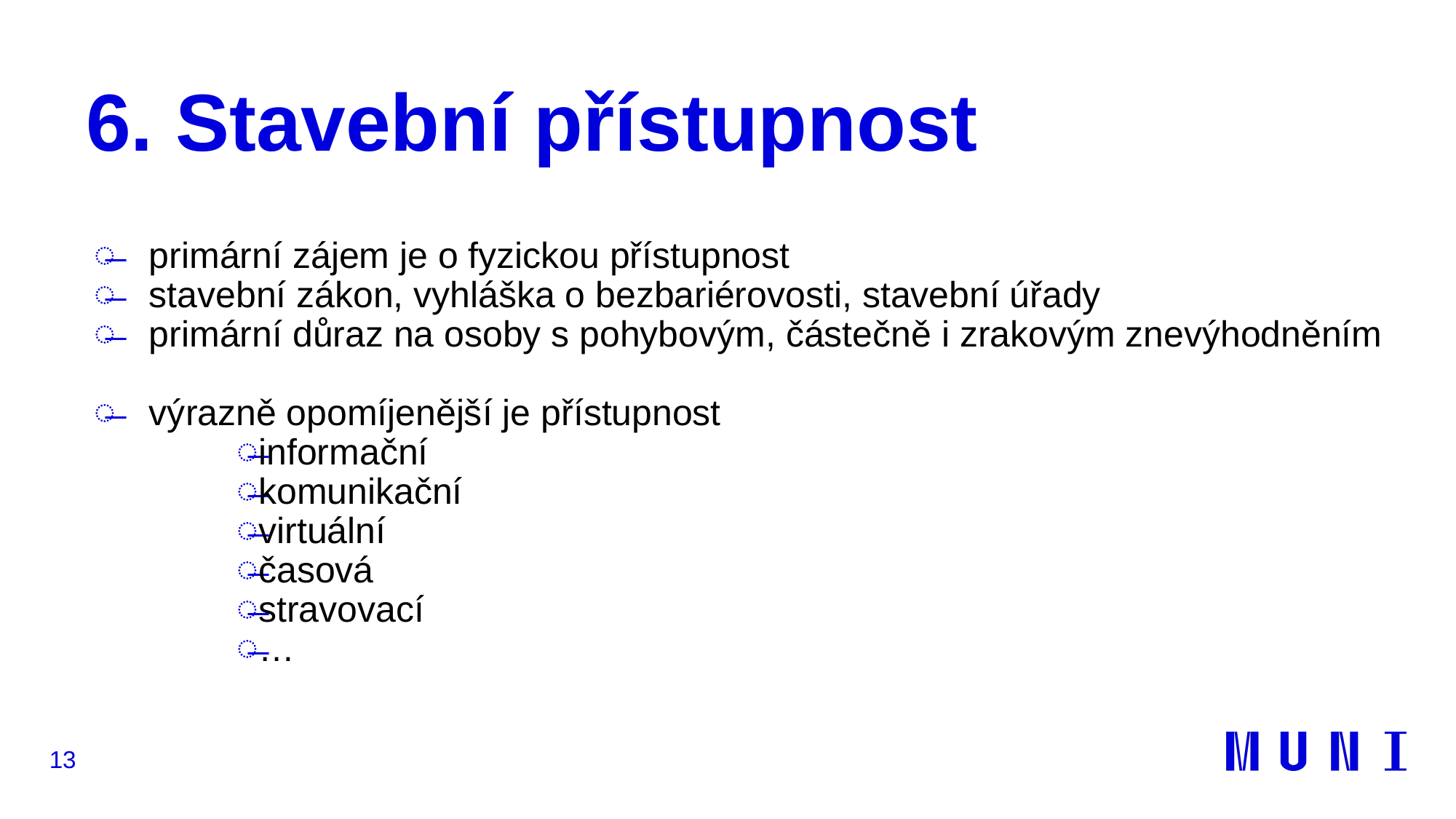

# 6. Stavební přístupnost
primární zájem je o fyzickou přístupnost
stavební zákon, vyhláška o bezbariérovosti, stavební úřady
primární důraz na osoby s pohybovým, částečně i zrakovým znevýhodněním

výrazně opomíjenější je přístupnost
informační
komunikační
virtuální
časová
stravovací
…

13